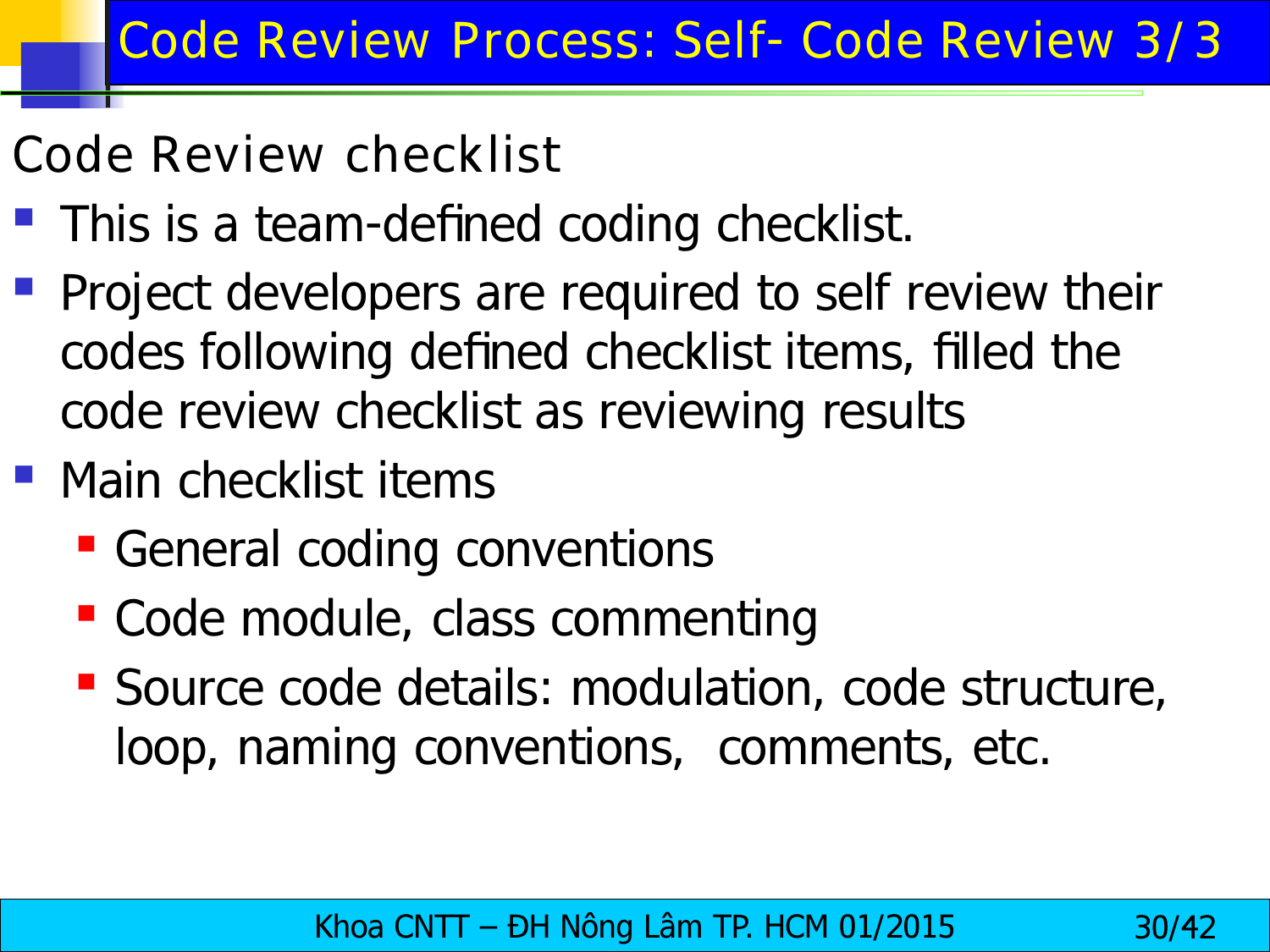

# Code Review Process: Self- Code Review 3/3
Code Review checklist
This is a team-defined coding checklist.
Project developers are required to self review their codes following defined checklist items, filled the code review checklist as reviewing results
Main checklist items
General coding conventions
Code module, class commenting
Source code details: modulation, code structure, loop, naming conventions,  comments, etc.